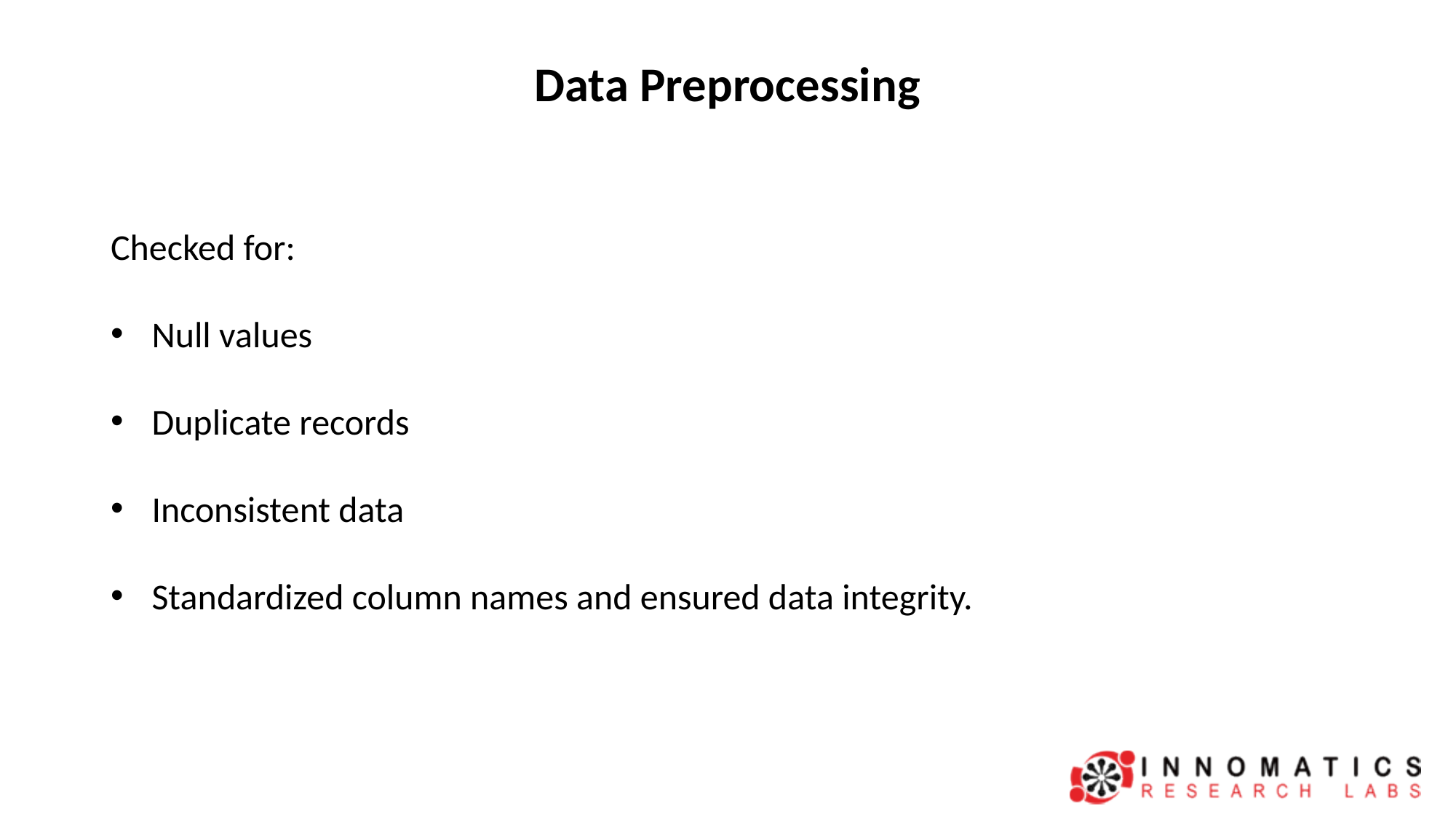

Data Preprocessing
Checked for:

Null values

Duplicate records

Inconsistent data

Standardized column names and ensured data integrity.